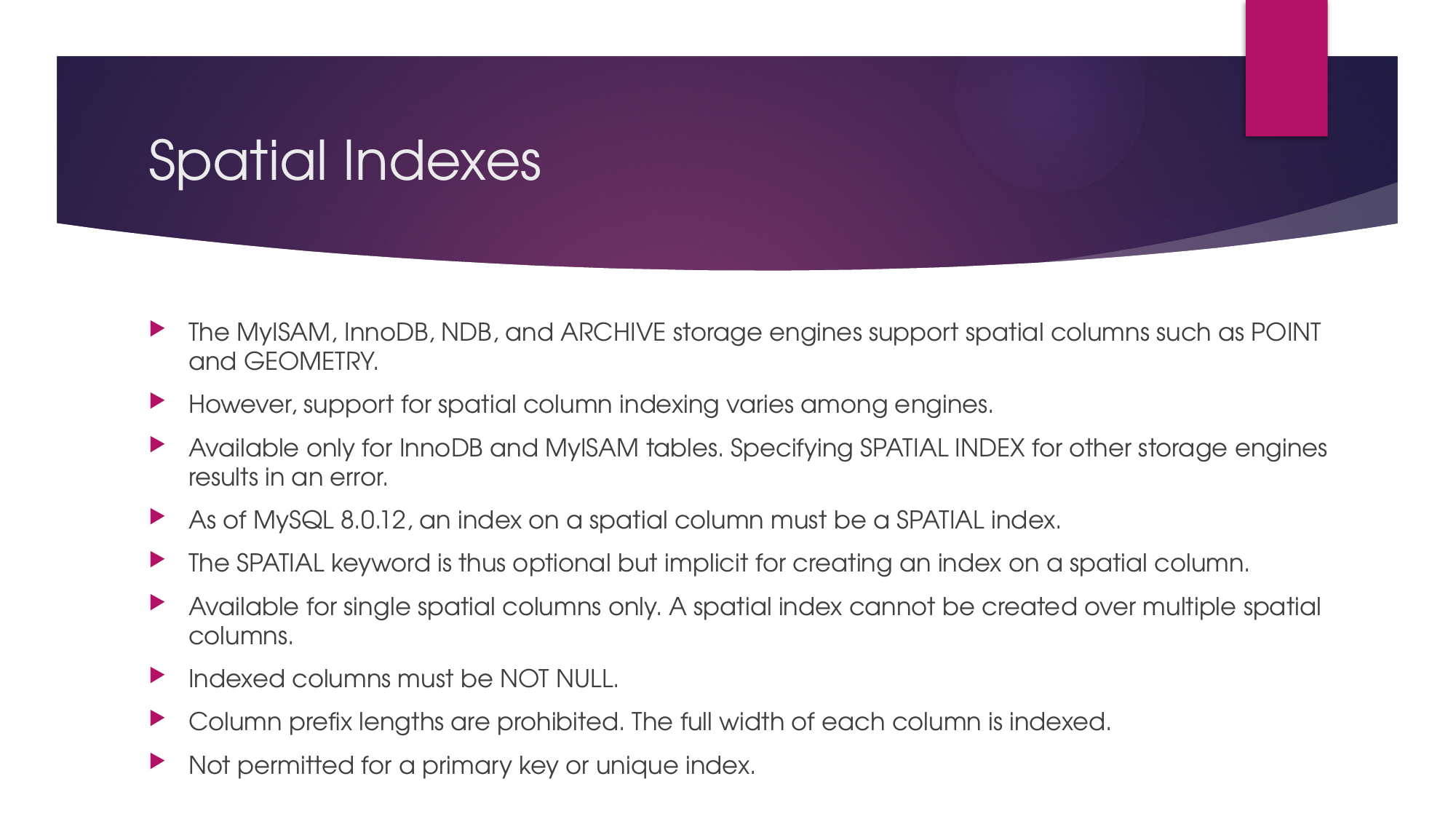

# Spatial Indexes
The MyISAM, InnoDB, NDB, and ARCHIVE storage engines support spatial columns such as POINT and GEOMETRY.
However, support for spatial column indexing varies among engines.
Available only for InnoDB and MyISAM tables. Specifying SPATIAL INDEX for other storage engines results in an error.
As of MySQL 8.0.12, an index on a spatial column must be a SPATIAL index.
The SPATIAL keyword is thus optional but implicit for creating an index on a spatial column.
Available for single spatial columns only. A spatial index cannot be created over multiple spatial columns.
Indexed columns must be NOT NULL.
Column prefix lengths are prohibited. The full width of each column is indexed.
Not permitted for a primary key or unique index.